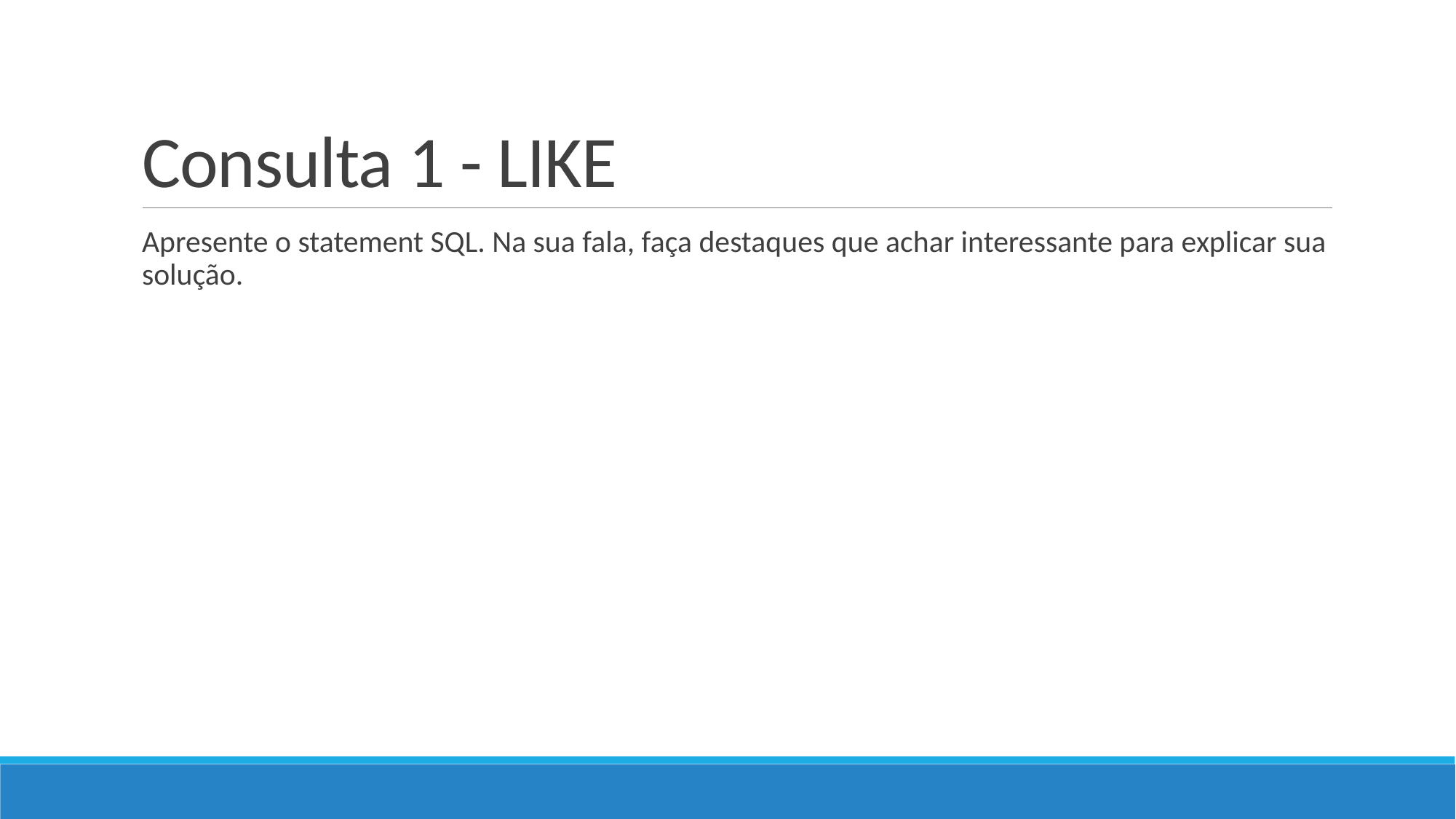

# Consulta 1 - LIKE
Apresente o statement SQL. Na sua fala, faça destaques que achar interessante para explicar sua solução.